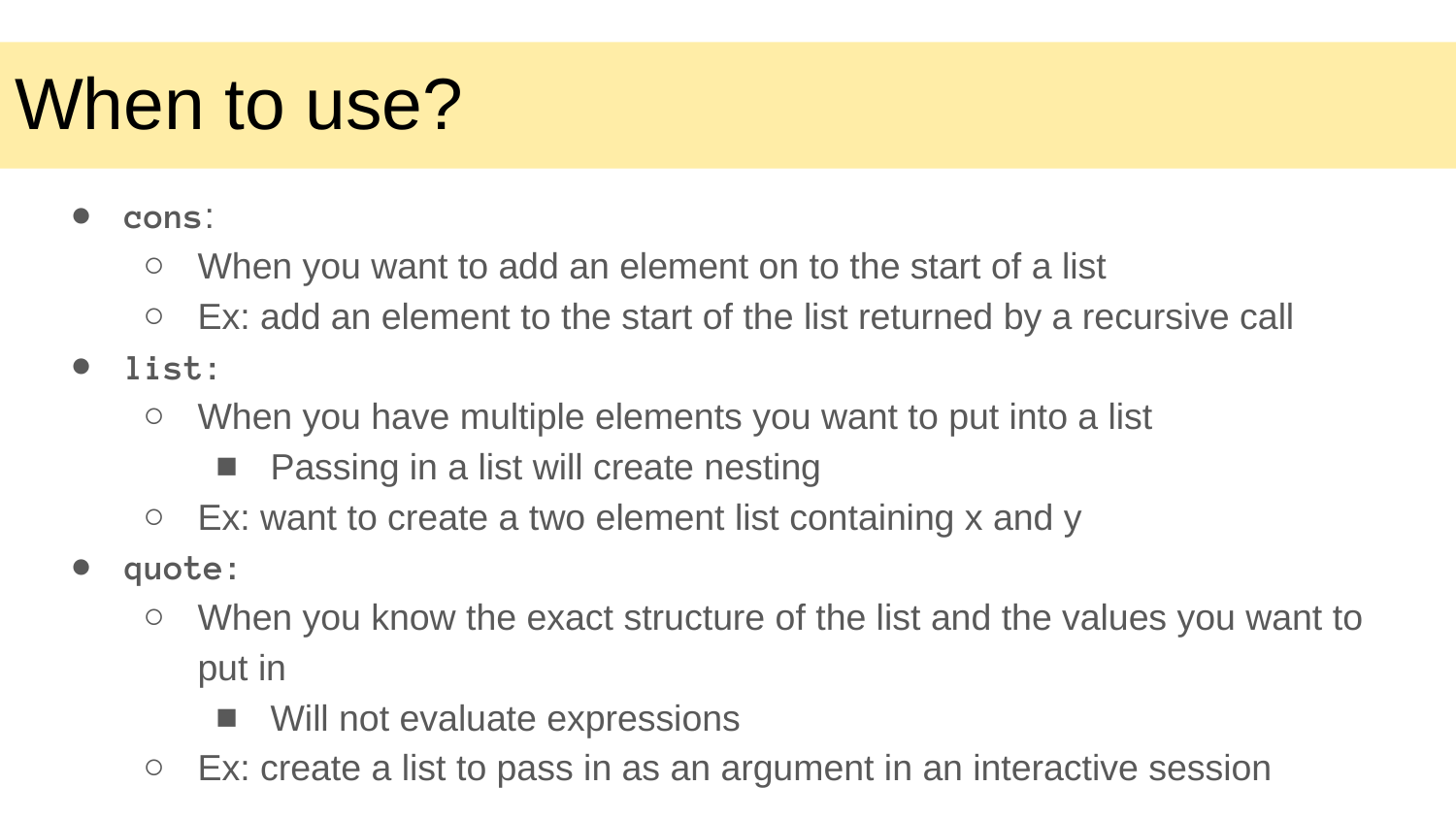

# When to use?
cons:
When you want to add an element on to the start of a list
Ex: add an element to the start of the list returned by a recursive call
list:
When you have multiple elements you want to put into a list
Passing in a list will create nesting
Ex: want to create a two element list containing x and y
quote:
When you know the exact structure of the list and the values you want to put in
Will not evaluate expressions
Ex: create a list to pass in as an argument in an interactive session